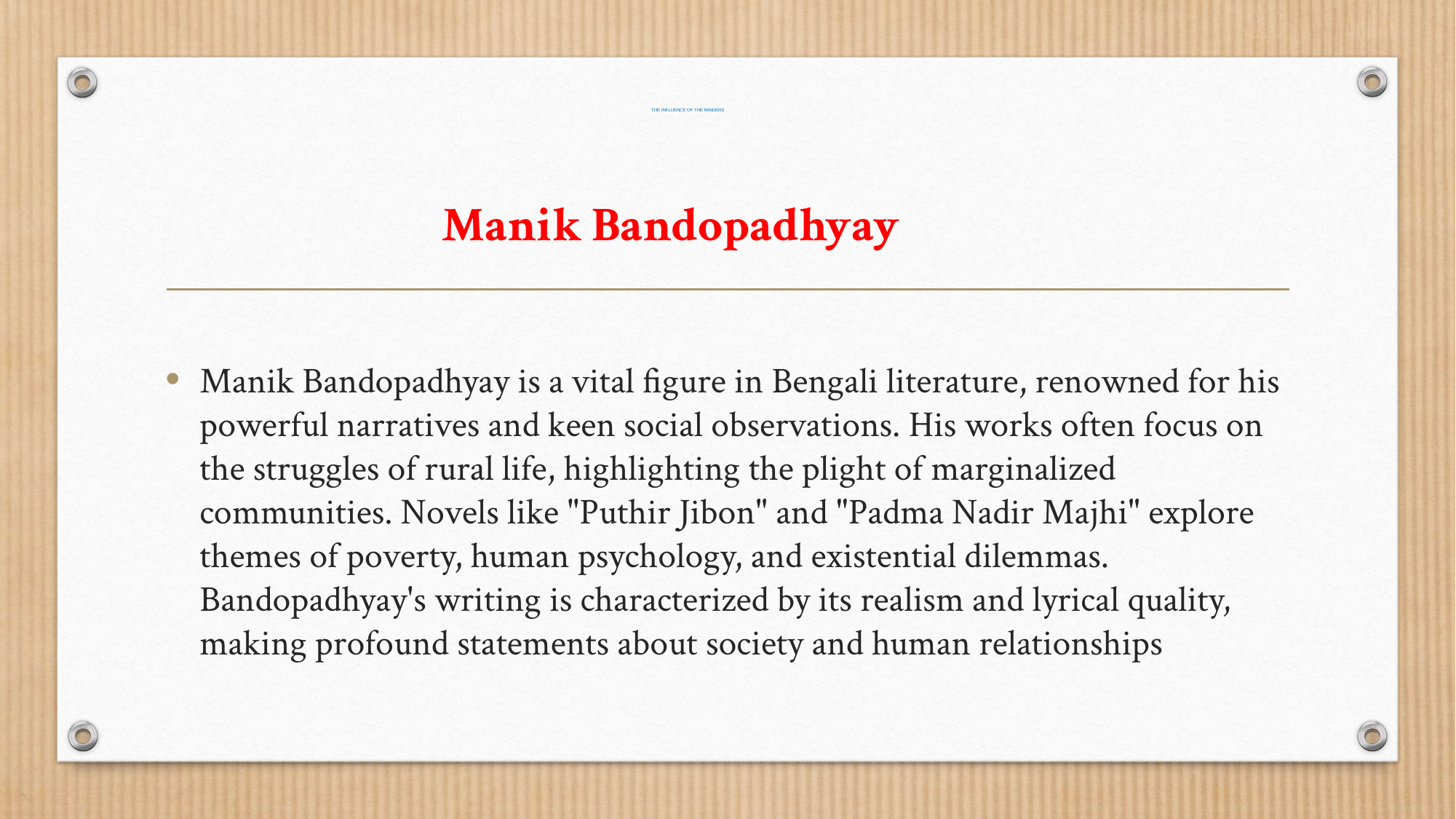

# THE INFLUENCE OF THE MINDERS
Manik Bandopadhyay

Manik Bandopadhyay is a vital figure in Bengali literature, renowned for his powerful narratives and keen social observations. His works often focus on the struggles of rural life, highlighting the plight of marginalized communities. Novels like "Puthir Jibon" and "Padma Nadir Majhi" explore themes of poverty, human psychology, and existential dilemmas. Bandopadhyay's writing is characterized by its realism and lyrical quality, making profound statements about society and human relationships